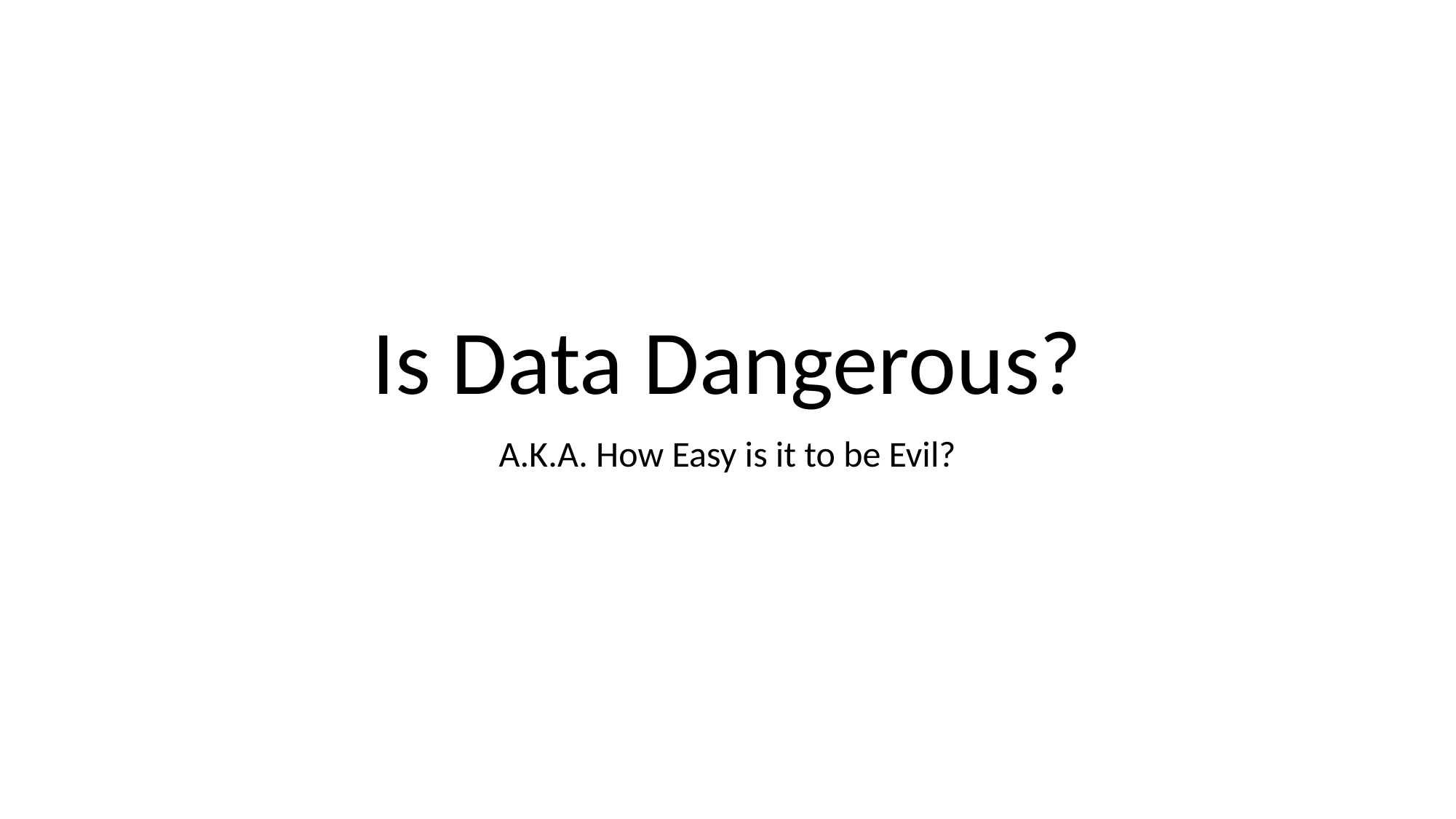

# Is Data Dangerous?
A.K.A. How Easy is it to be Evil?